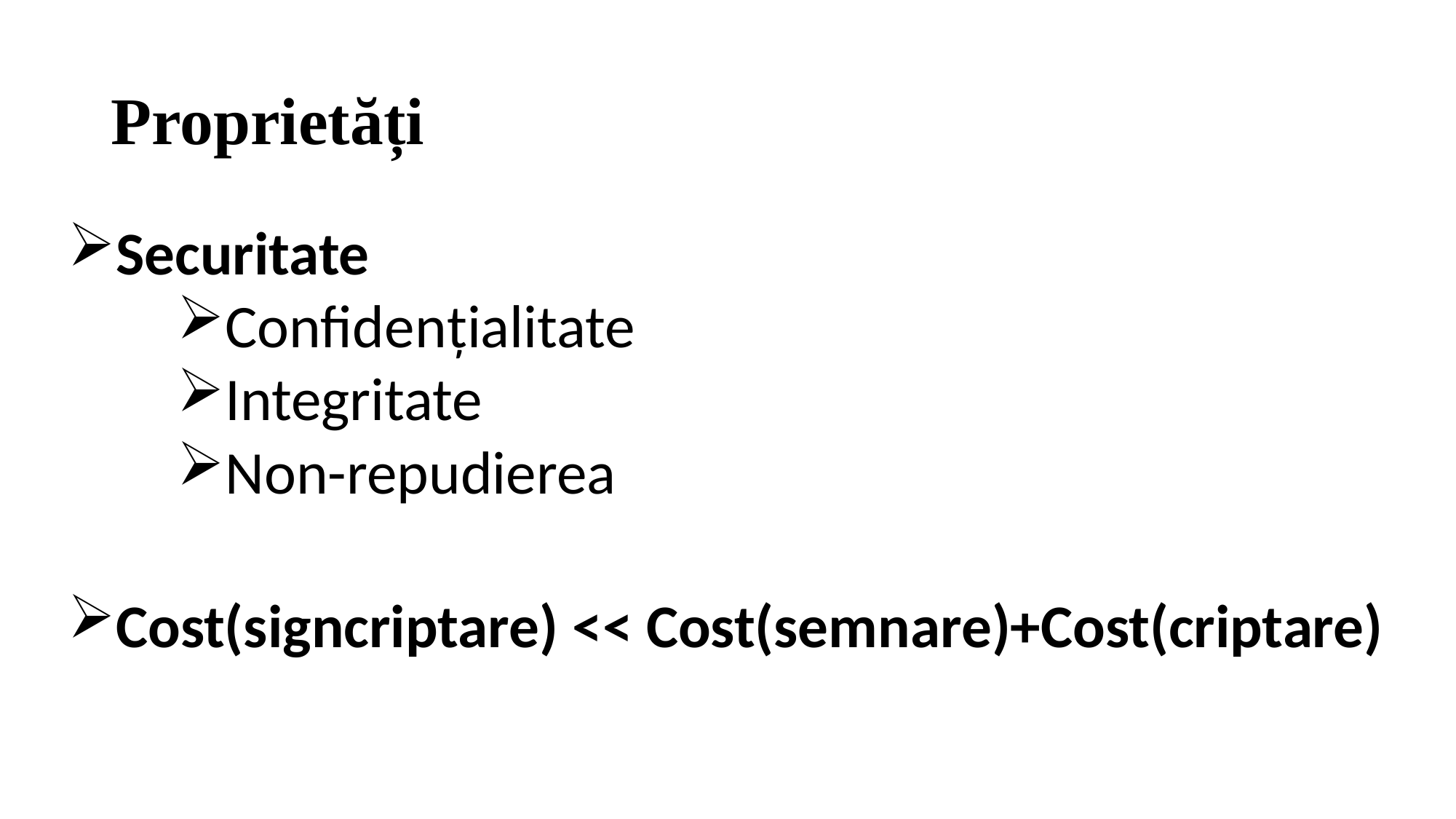

# Proprietăți
Securitate
Confidențialitate
Integritate
Non-repudierea

Cost(signcriptare) << Cost(semnare)+Cost(criptare)